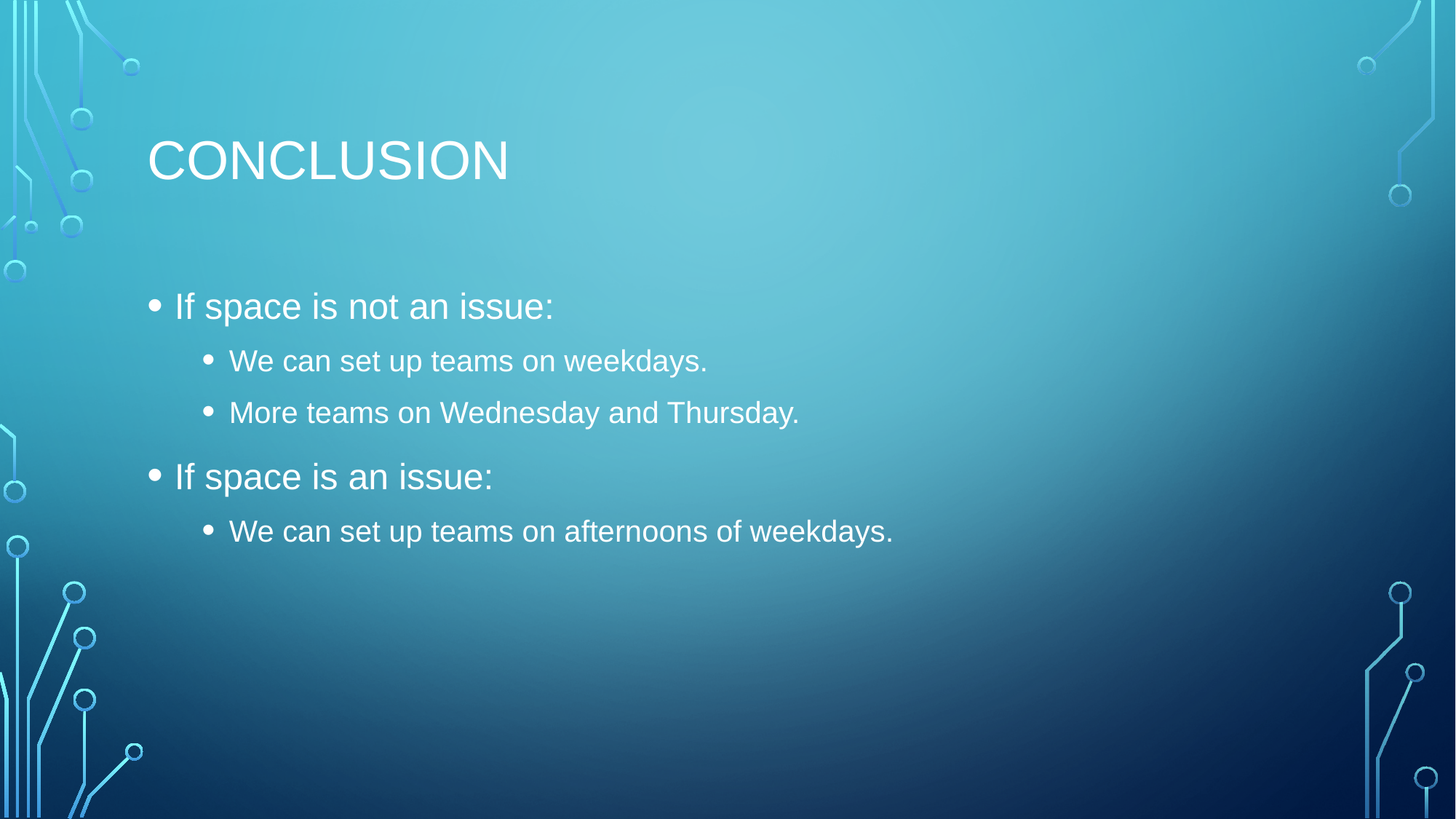

# Conclusion
If space is not an issue:
We can set up teams on weekdays.
More teams on Wednesday and Thursday.
If space is an issue:
We can set up teams on afternoons of weekdays.